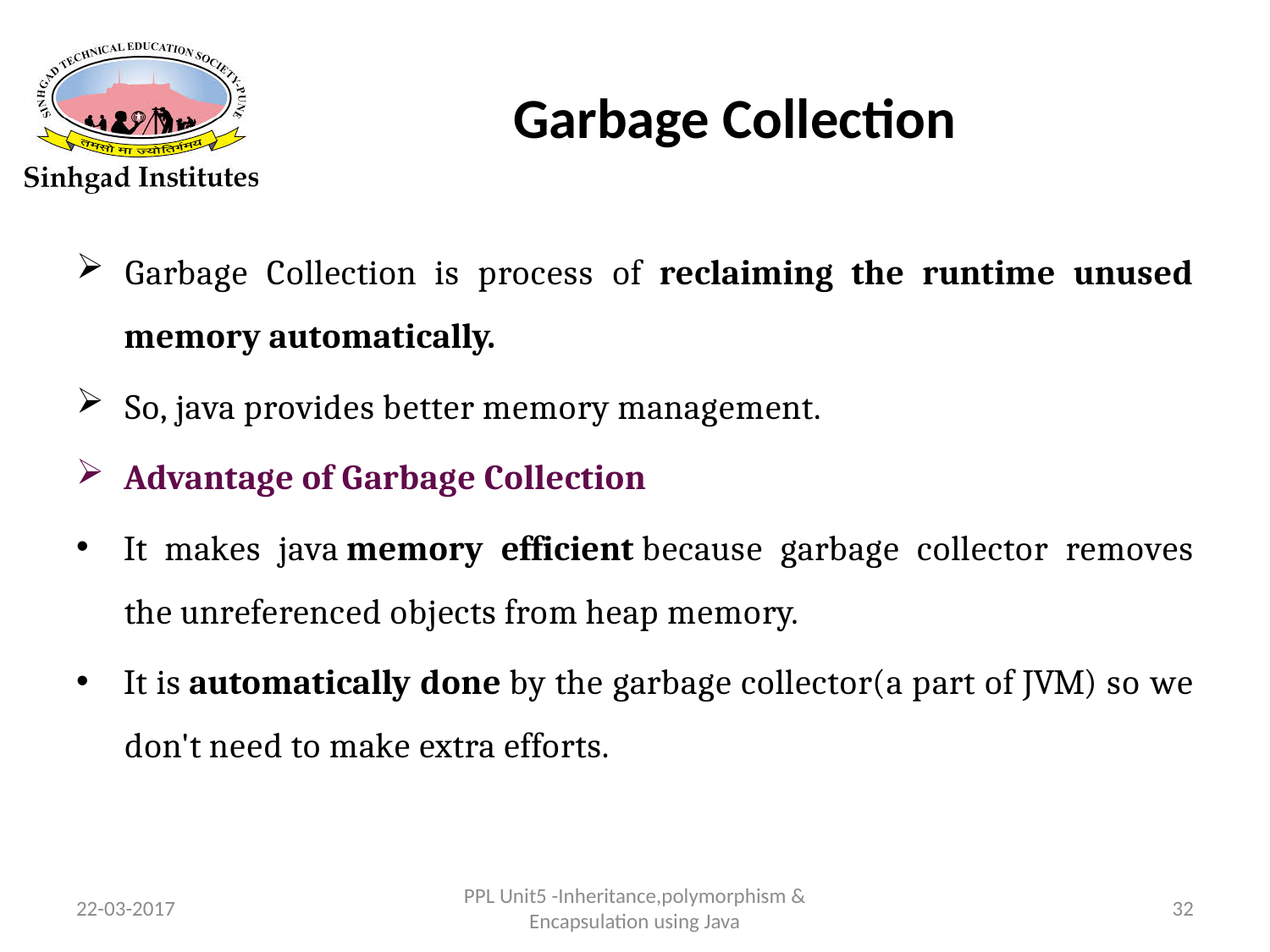

# Garbage Collection
Garbage Collection is process of reclaiming the runtime unused memory automatically.
So, java provides better memory management.
Advantage of Garbage Collection
It makes java memory efficient because garbage collector removes the unreferenced objects from heap memory.
It is automatically done by the garbage collector(a part of JVM) so we don't need to make extra efforts.
22-03-2017
PPL Unit5 -Inheritance,polymorphism & Encapsulation using Java
32